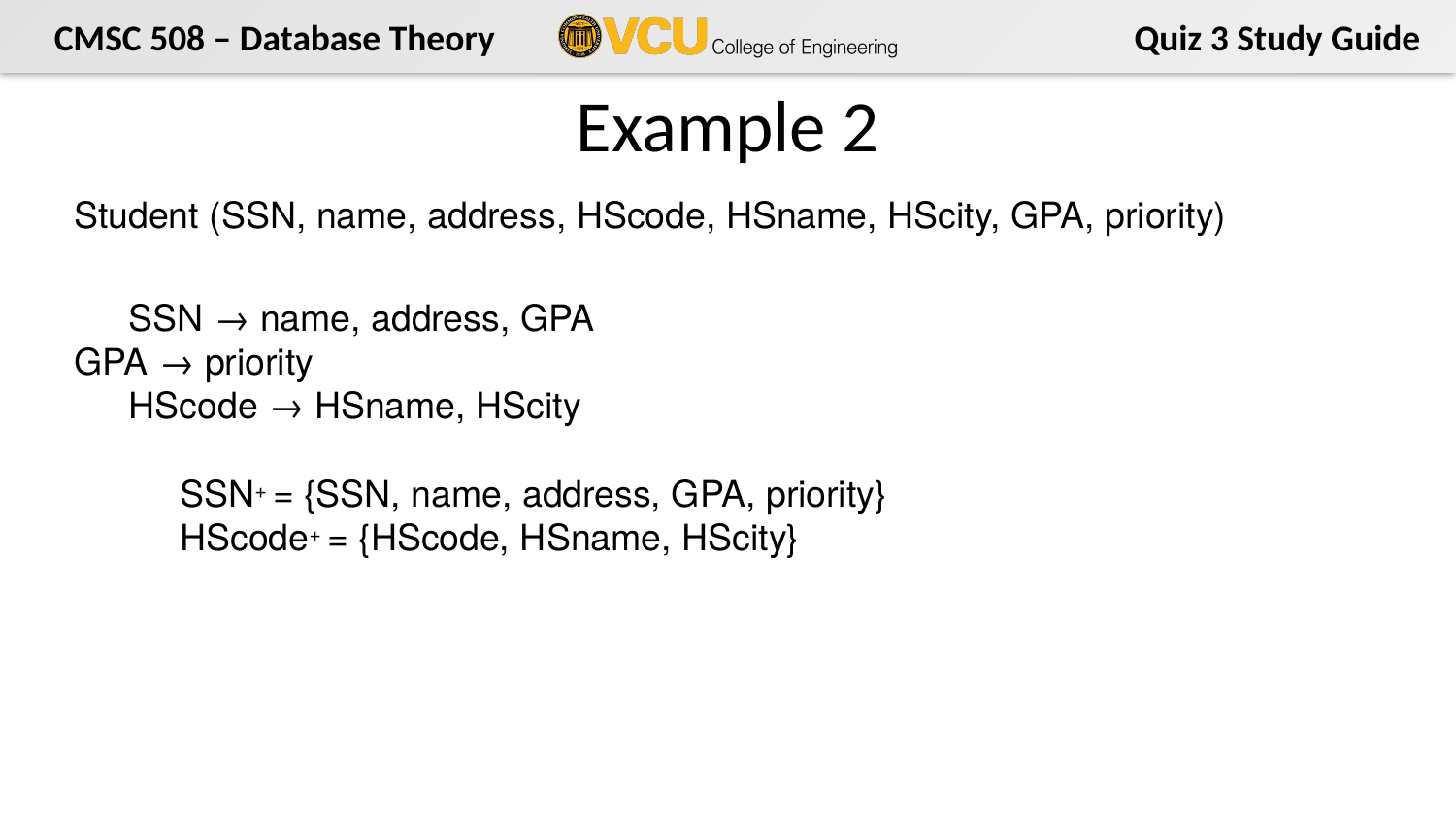

# Example 2
Student (SSN, name, address, HScode, HSname, HScity, GPA, priority)
	SSN → name, address, GPA
GPA → priority
HScode → HSname, HScity

     SSN+ = {SSN, name, address, GPA, priority}
     HScode+ = {HScode, HSname, HScity}

33